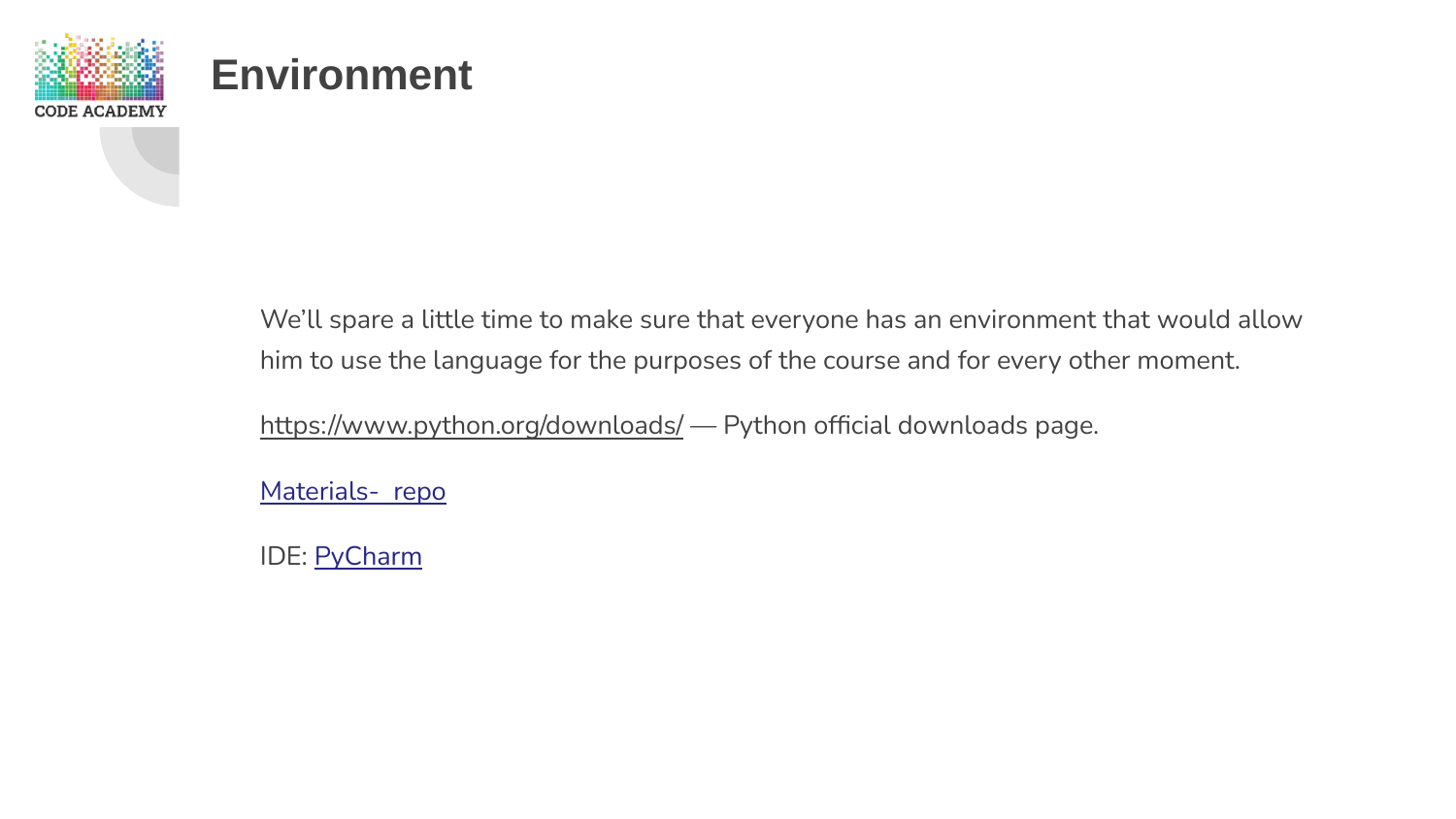

# Environment
We’ll spare a little time to make sure that everyone has an environment that would allow him to use the language for the purposes of the course and for every other moment.
https://www.python.org/downloads/ — Python official downloads page.
Materials-  repo
IDE: PyCharm